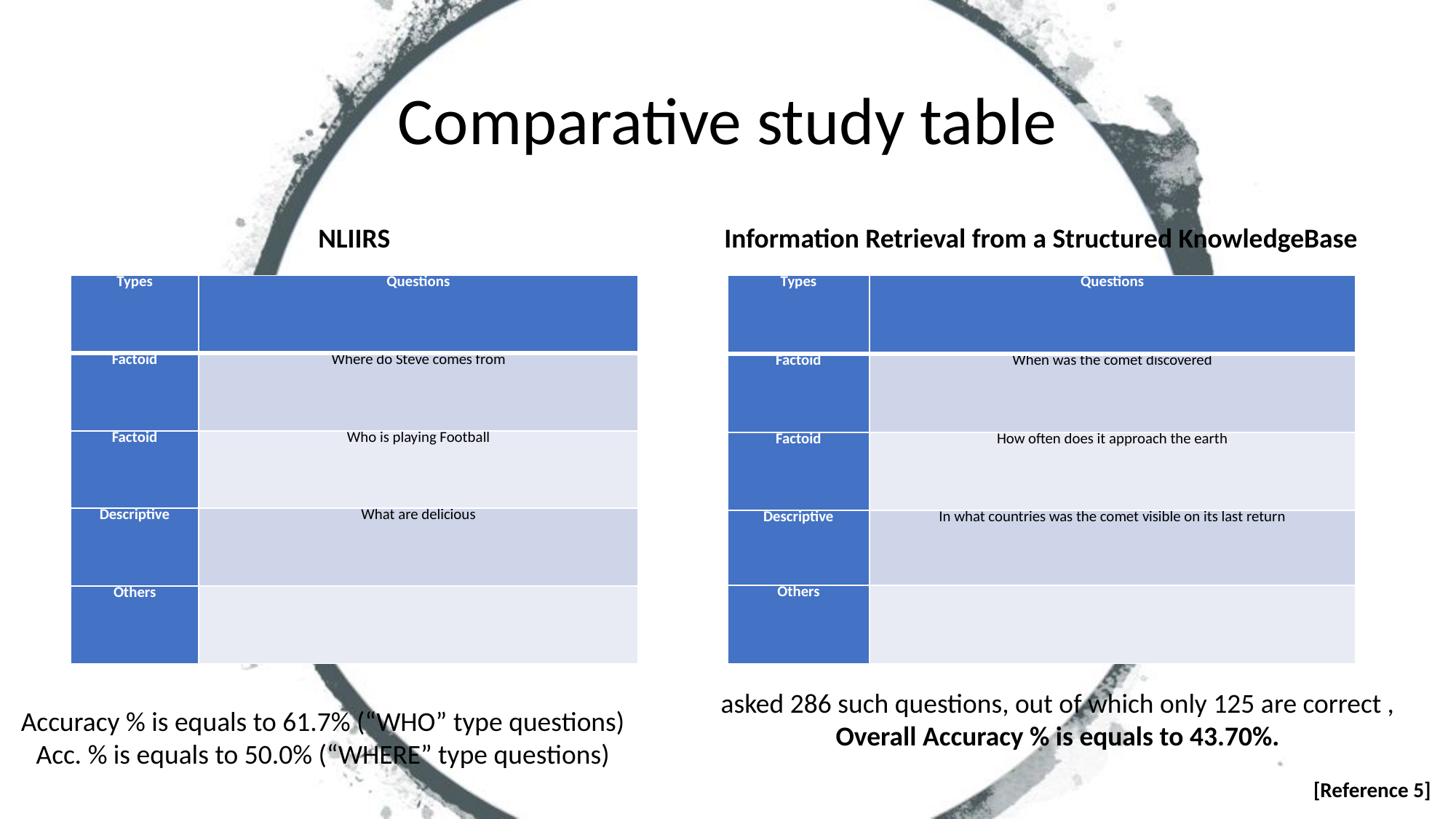

# Comparative study table
NLIIRS
Information Retrieval from a Structured KnowledgeBase
| Types | Questions |
| --- | --- |
| Factoid | Where do Steve comes from |
| Factoid | Who is playing Football |
| Descriptive | What are delicious |
| Others |  |
| Types | Questions |
| --- | --- |
| Factoid | When was the comet discovered |
| Factoid | How often does it approach the earth |
| Descriptive | In what countries was the comet visible on its last return |
| Others |  |
asked 286 such questions, out of which only 125 are correct ,
Overall Accuracy % is equals to 43.70%.
Accuracy % is equals to 61.7% (“WHO” type questions)
Acc. % is equals to 50.0% (“WHERE” type questions)
[Reference 5]